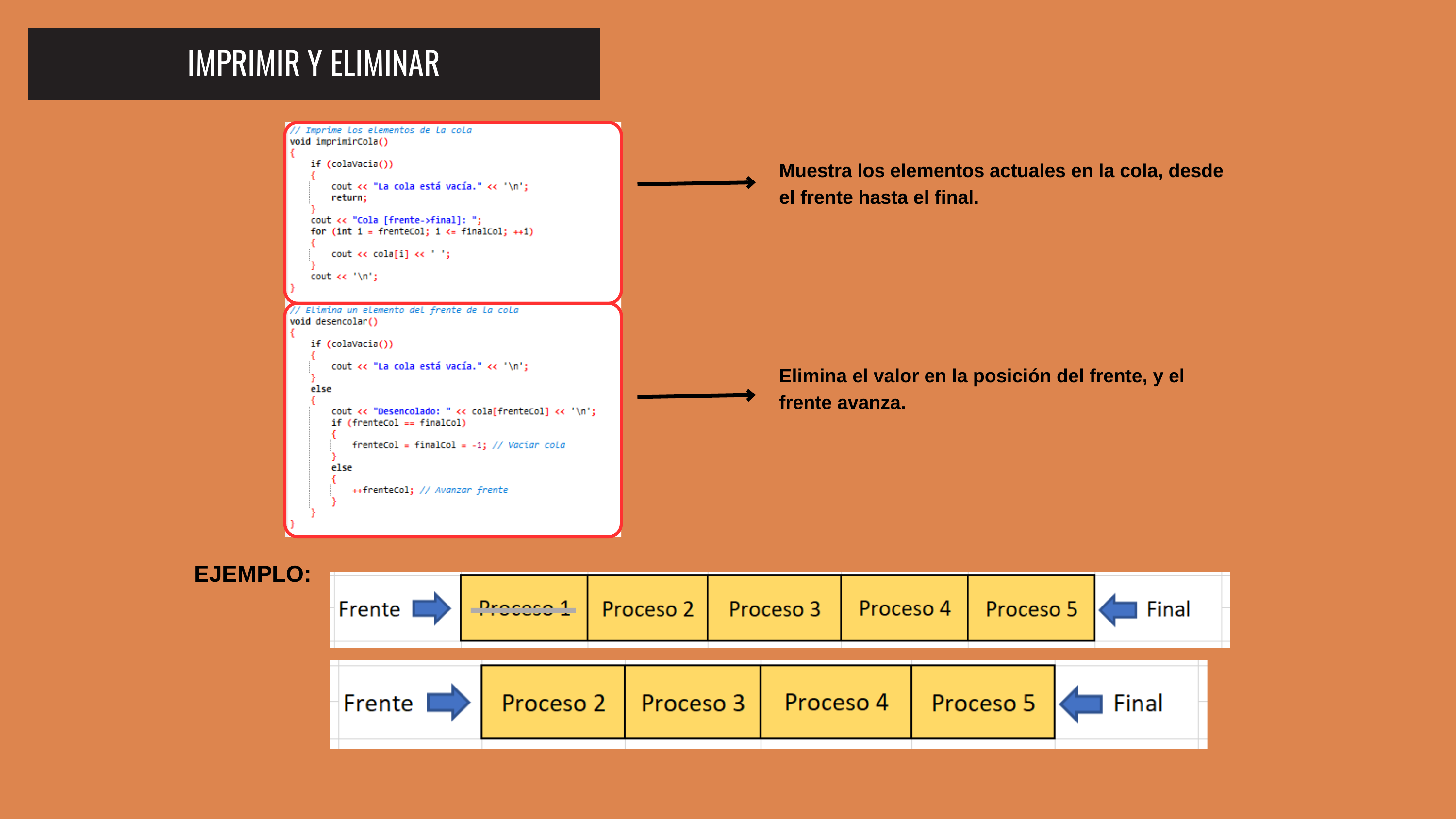

IMPRIMIR Y ELIMINAR

Muestra los elementos actuales en la cola, desde el frente hasta el final.

Elimina el valor en la posición del frente, y el frente avanza.

EJEMPLO: